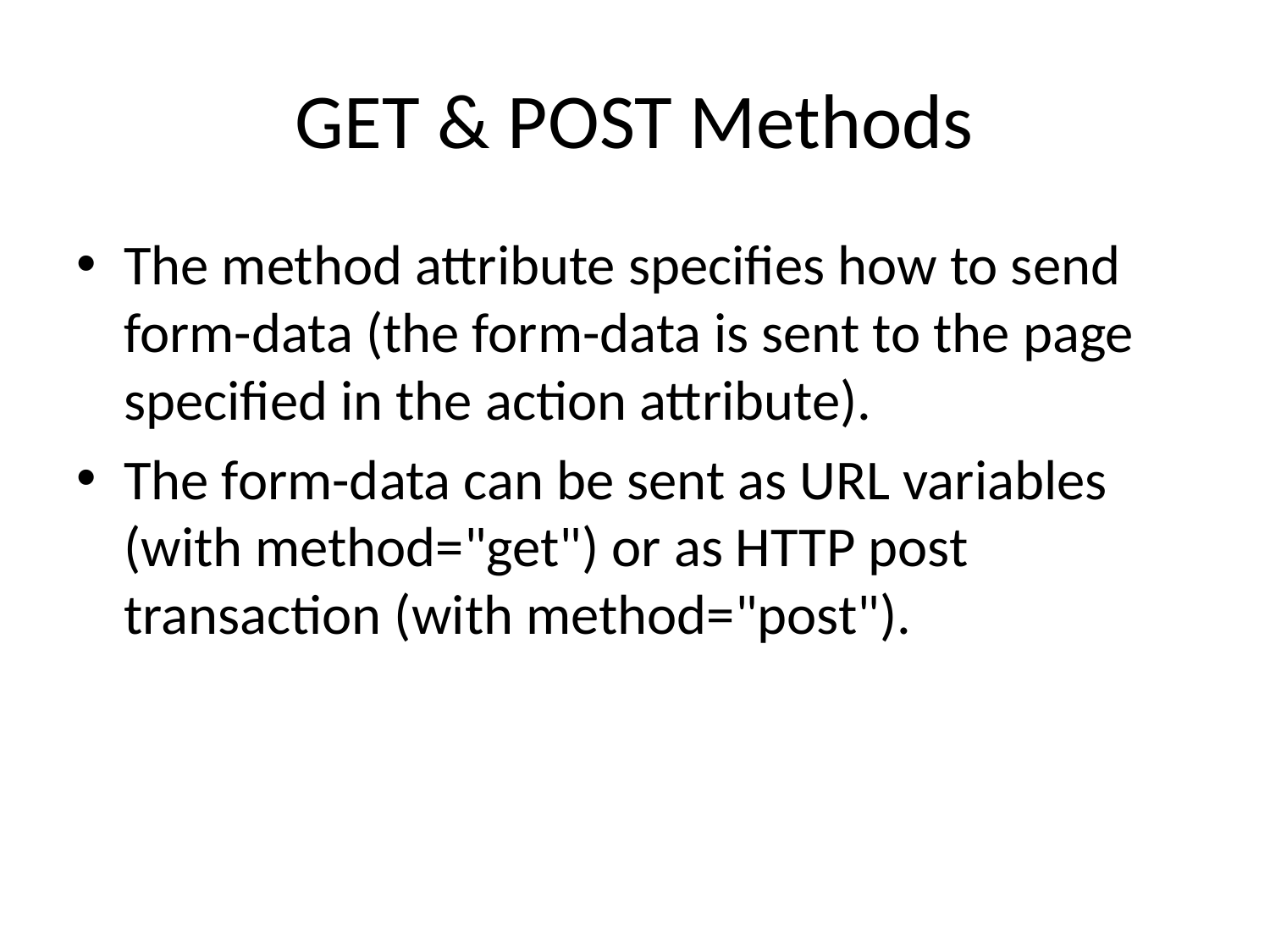

# GET & POST Methods
The method attribute specifies how to send form-data (the form-data is sent to the page specified in the action attribute).
The form-data can be sent as URL variables (with method="get") or as HTTP post transaction (with method="post").